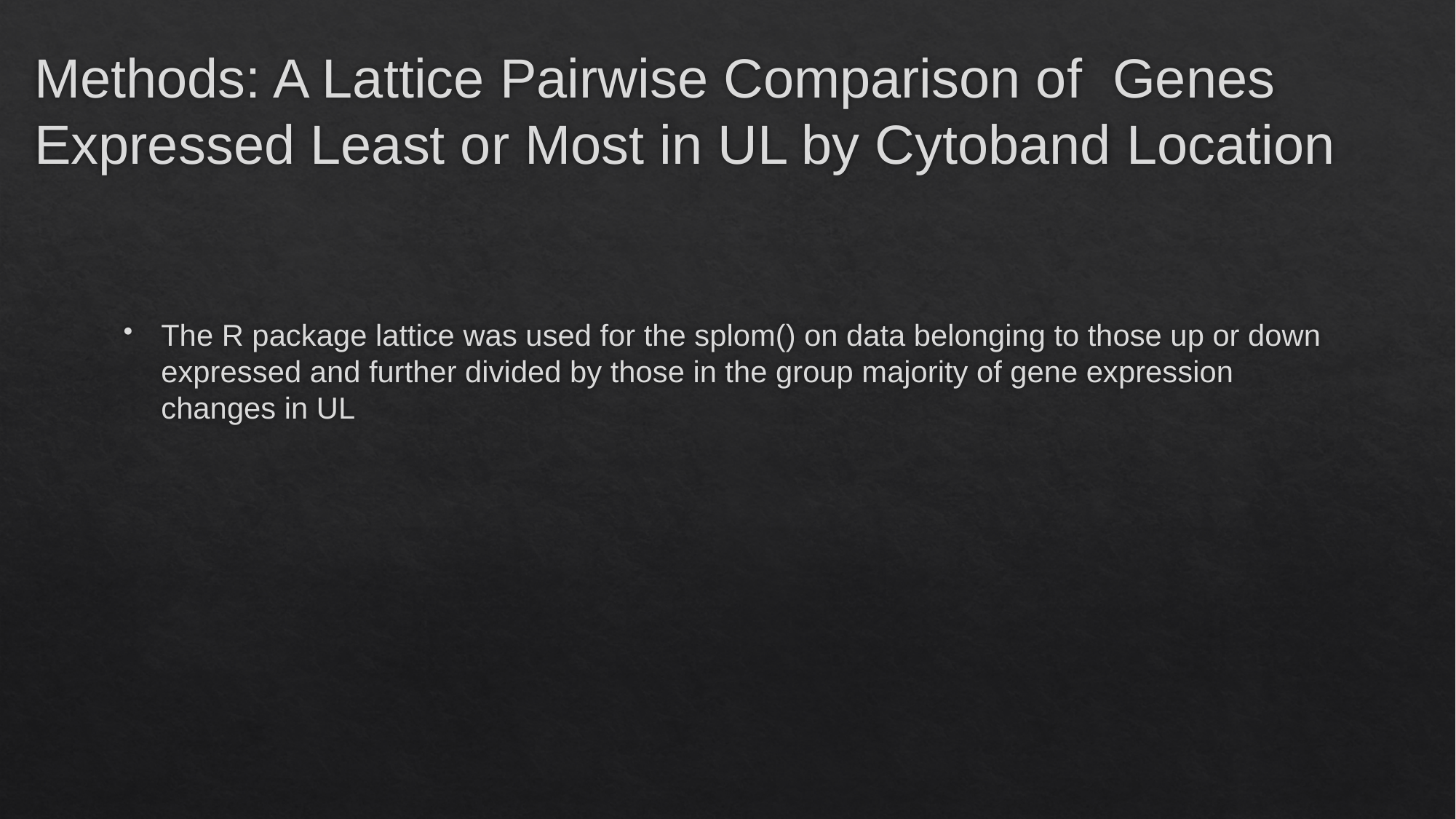

# Methods: A Lattice Pairwise Comparison of  Genes Expressed Least or Most in UL by Cytoband Location

The R package lattice was used for the splom() on data belonging to those up or down expressed and further divided by those in the group majority of gene expression changes in UL